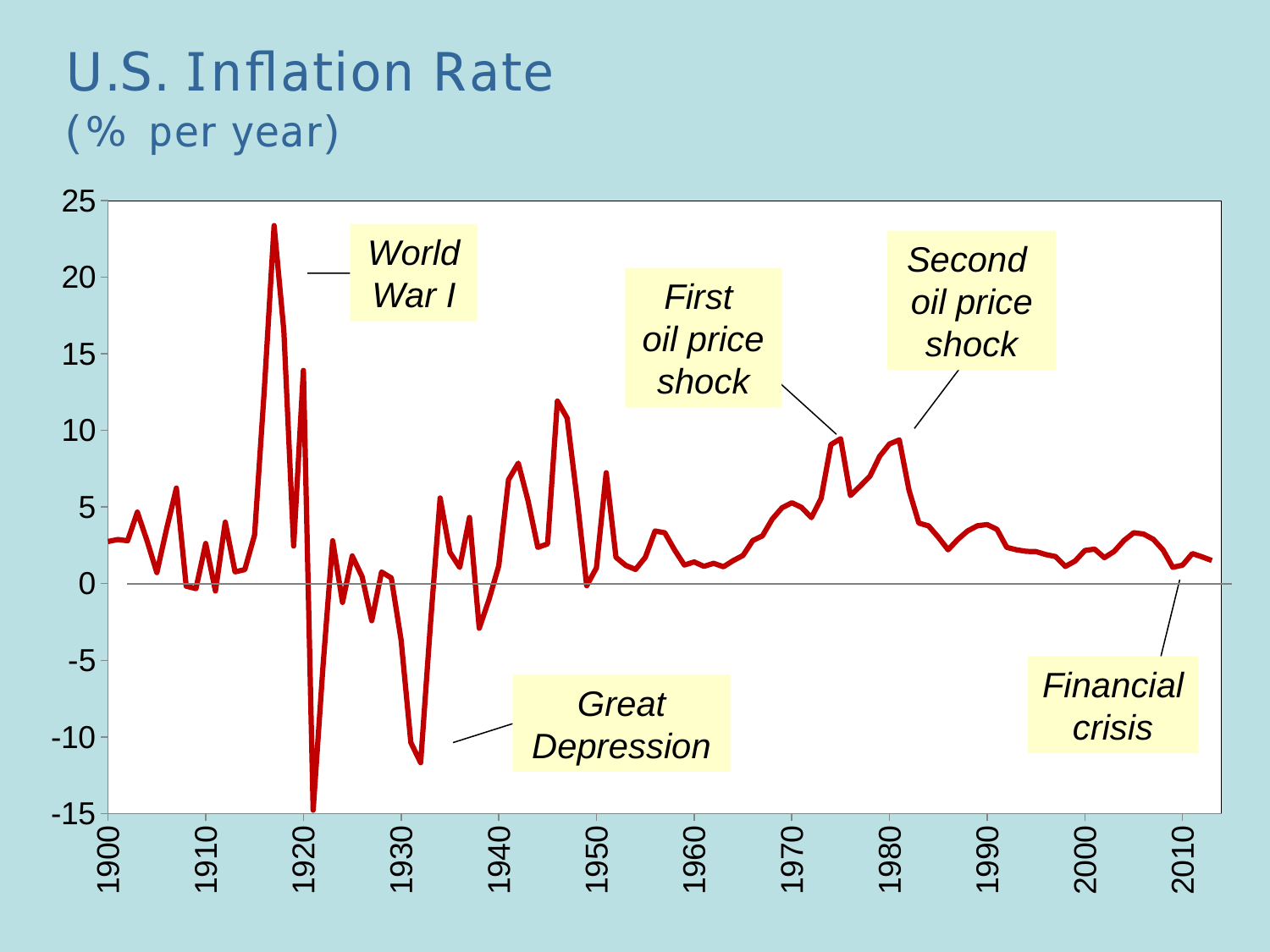

# U.S. Inflation Rate (% per year)

### Chart

| Category | Rate |
|---|---|
World War I
Second
oil price shock
First
oil price shock

Financial crisis
Great Depression